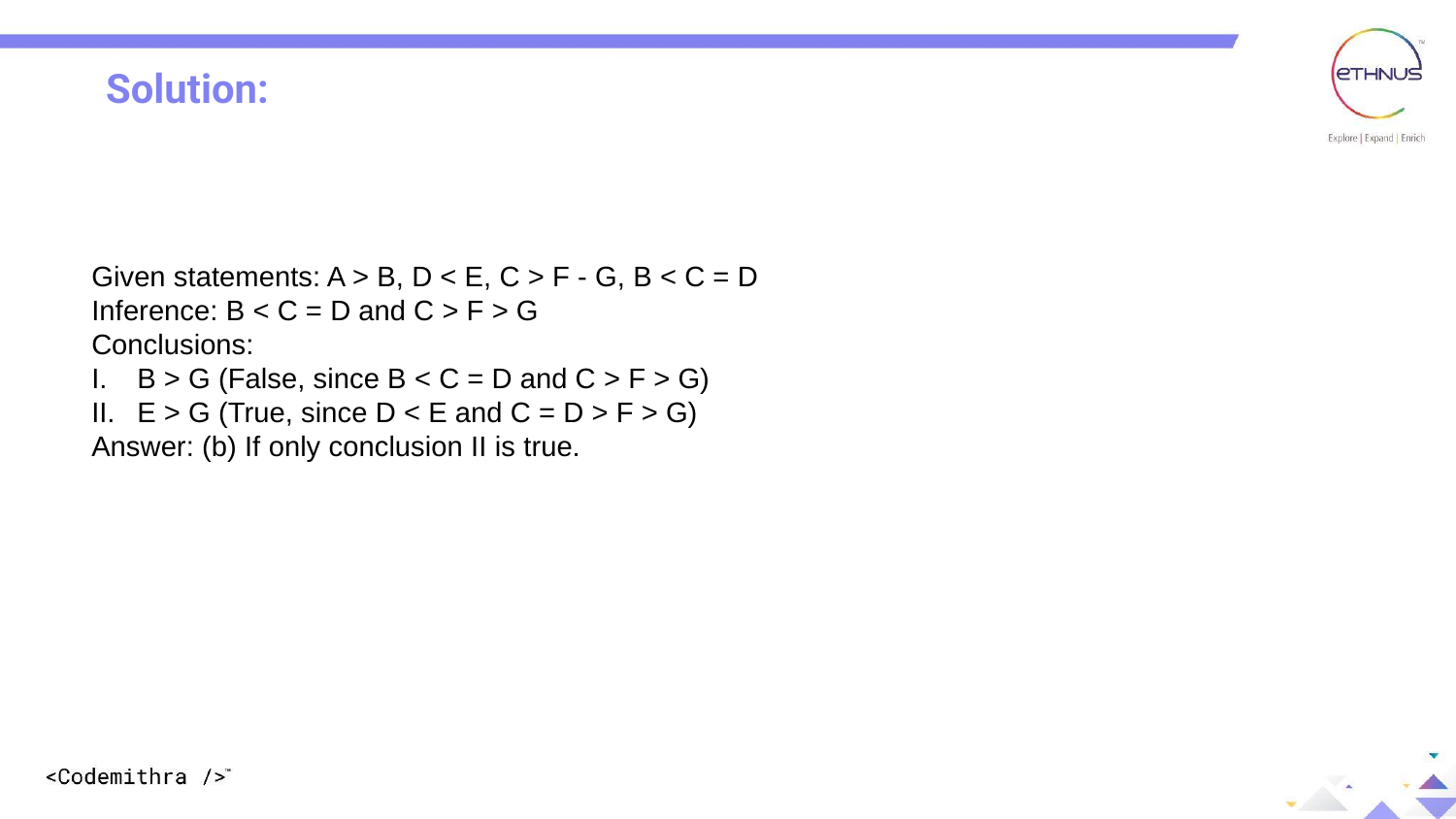

Solution:
Given statements: A > B, D < E, C > F - G, B < C = D
Inference: B < C = D and C > F > G
Conclusions:
B > G (False, since B < C = D and C > F > G)
E > G (True, since D < E and C = D > F > G)
Answer: (b) If only conclusion II is true.